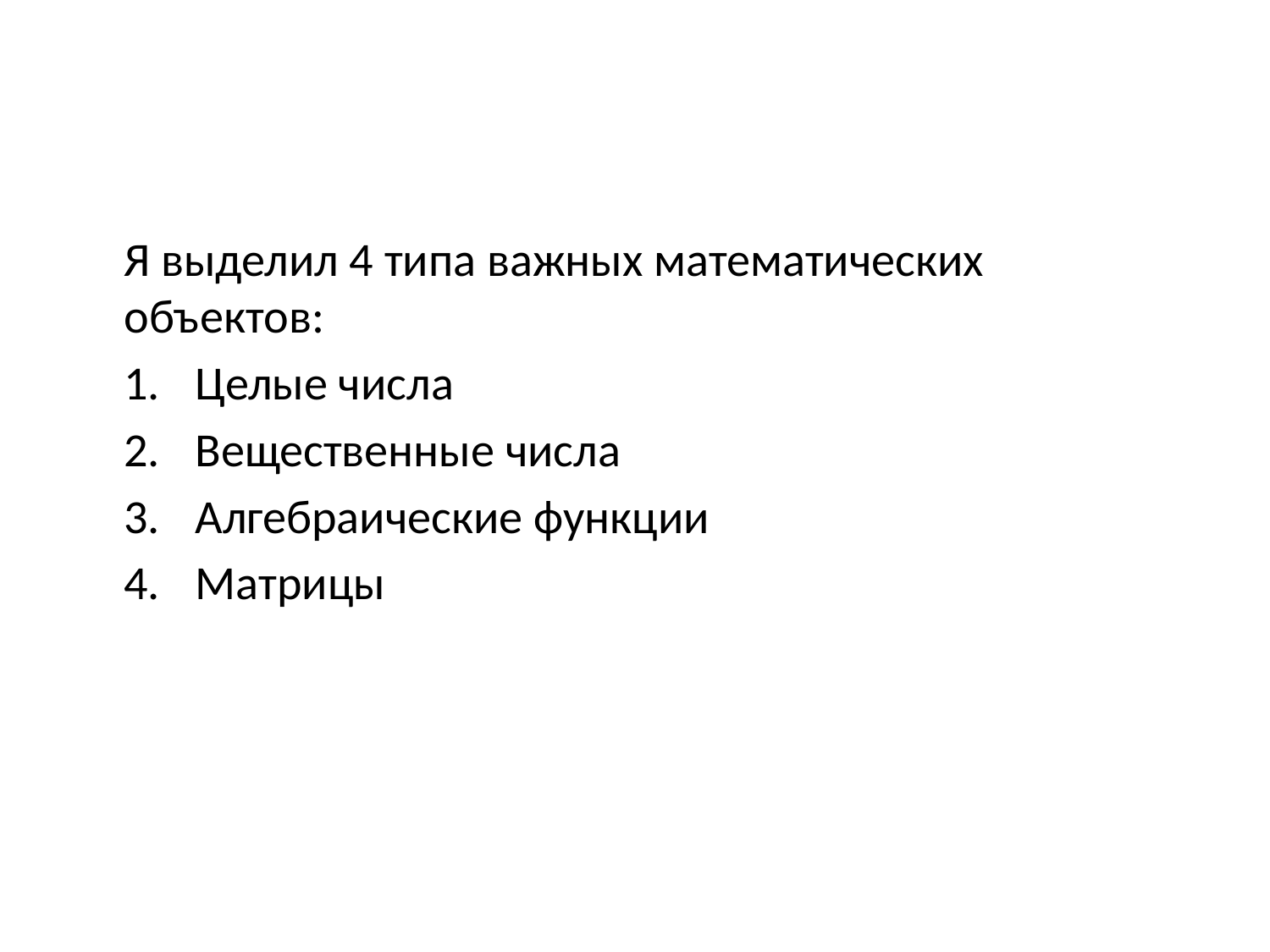

#
Я выделил 4 типа важных математических объектов:
Целые числа
Вещественные числа
Алгебраические функции
Матрицы